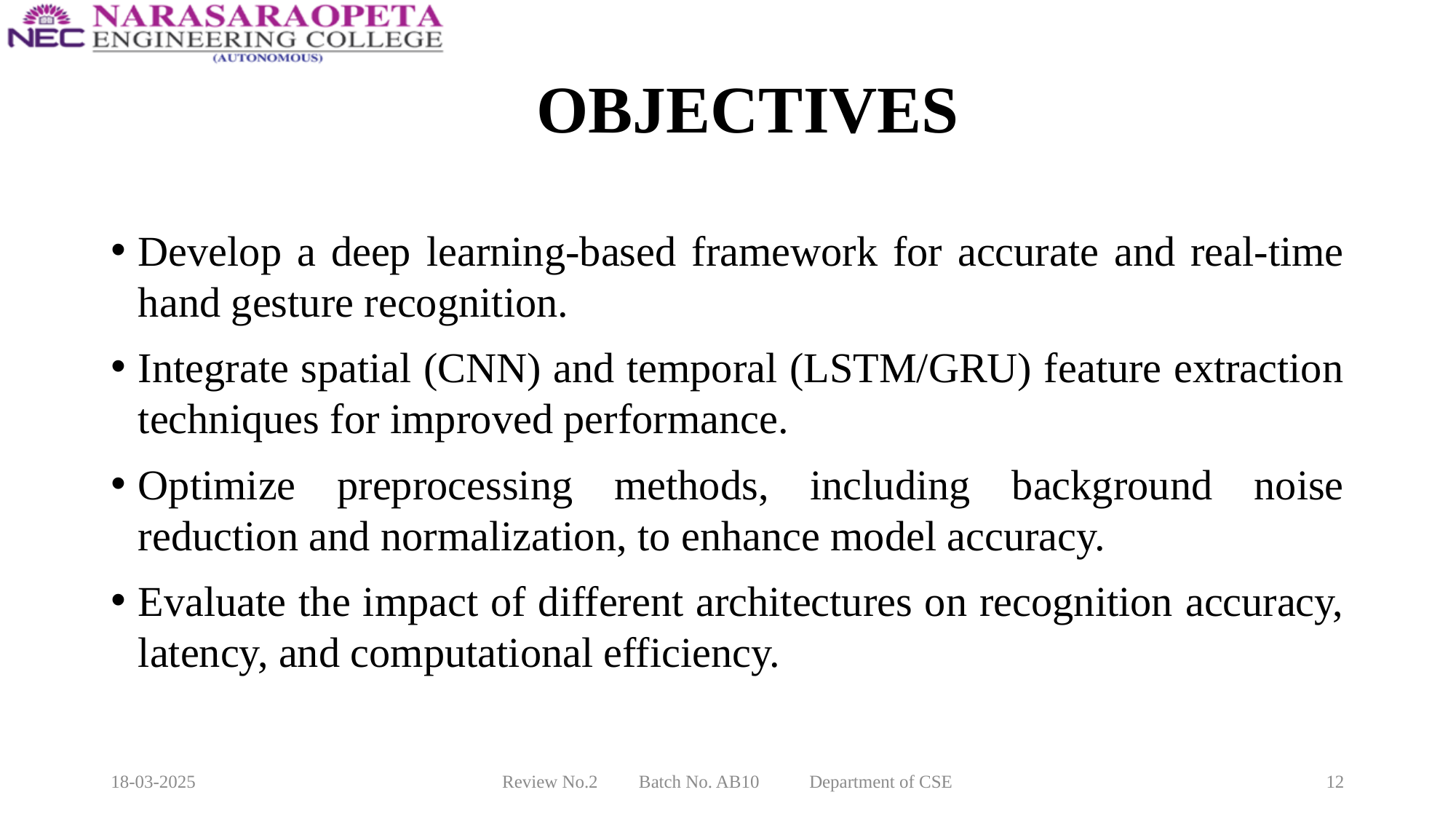

# OBJECTIVES
Develop a deep learning-based framework for accurate and real-time hand gesture recognition.
Integrate spatial (CNN) and temporal (LSTM/GRU) feature extraction techniques for improved performance.
Optimize preprocessing methods, including background noise reduction and normalization, to enhance model accuracy.
Evaluate the impact of different architectures on recognition accuracy, latency, and computational efficiency.
18-03-2025
Review No.2         Batch No. AB10           Department of CSE
12